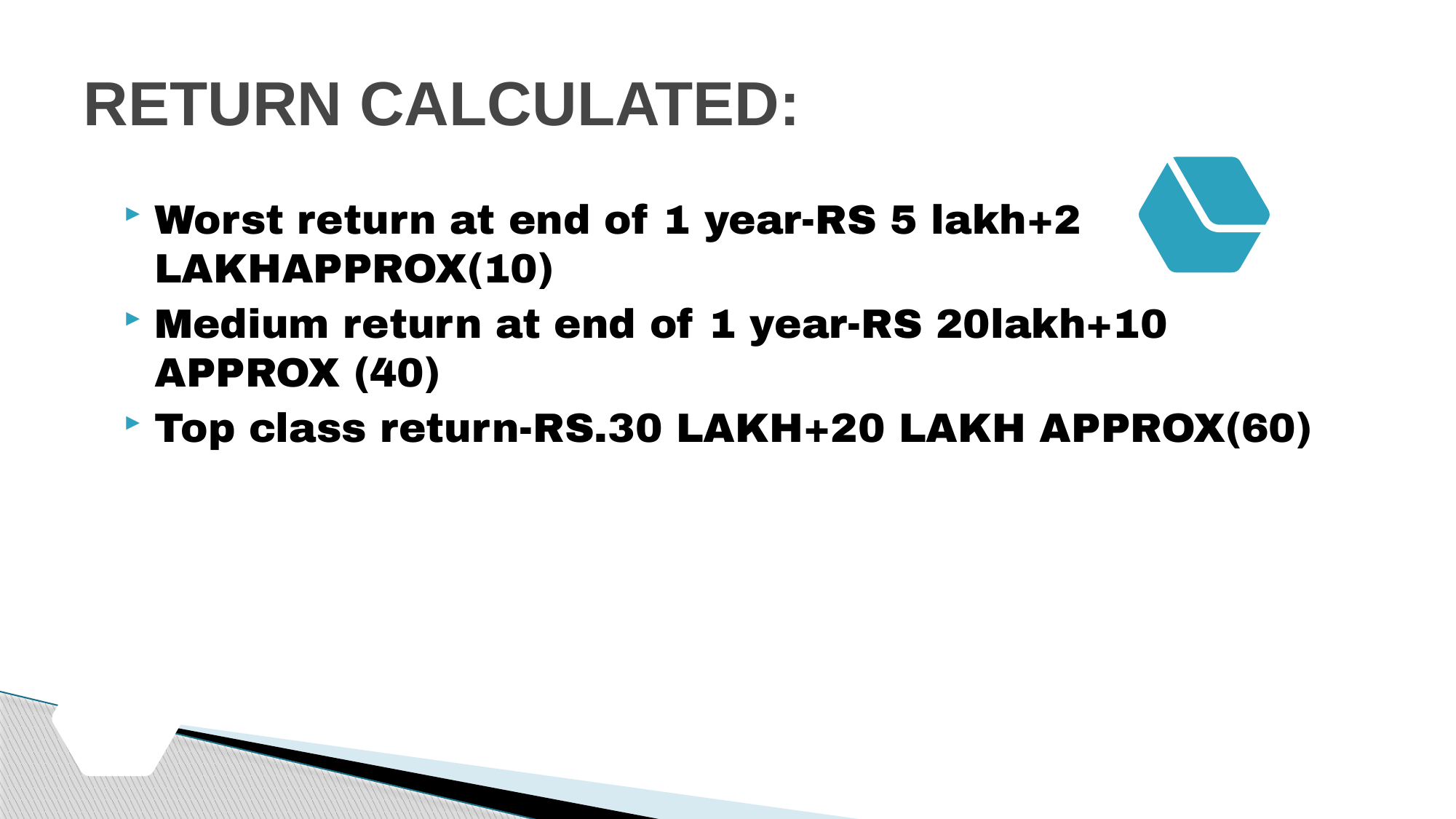

# RETURN CALCULATED:
Worst return at end of 1 year-RS 5 lakh+2 LAKHAPPROX(10)
Medium return at end of 1 year-RS 20lakh+10 APPROX (40)
Top class return-RS.30 LAKH+20 LAKH APPROX(60)